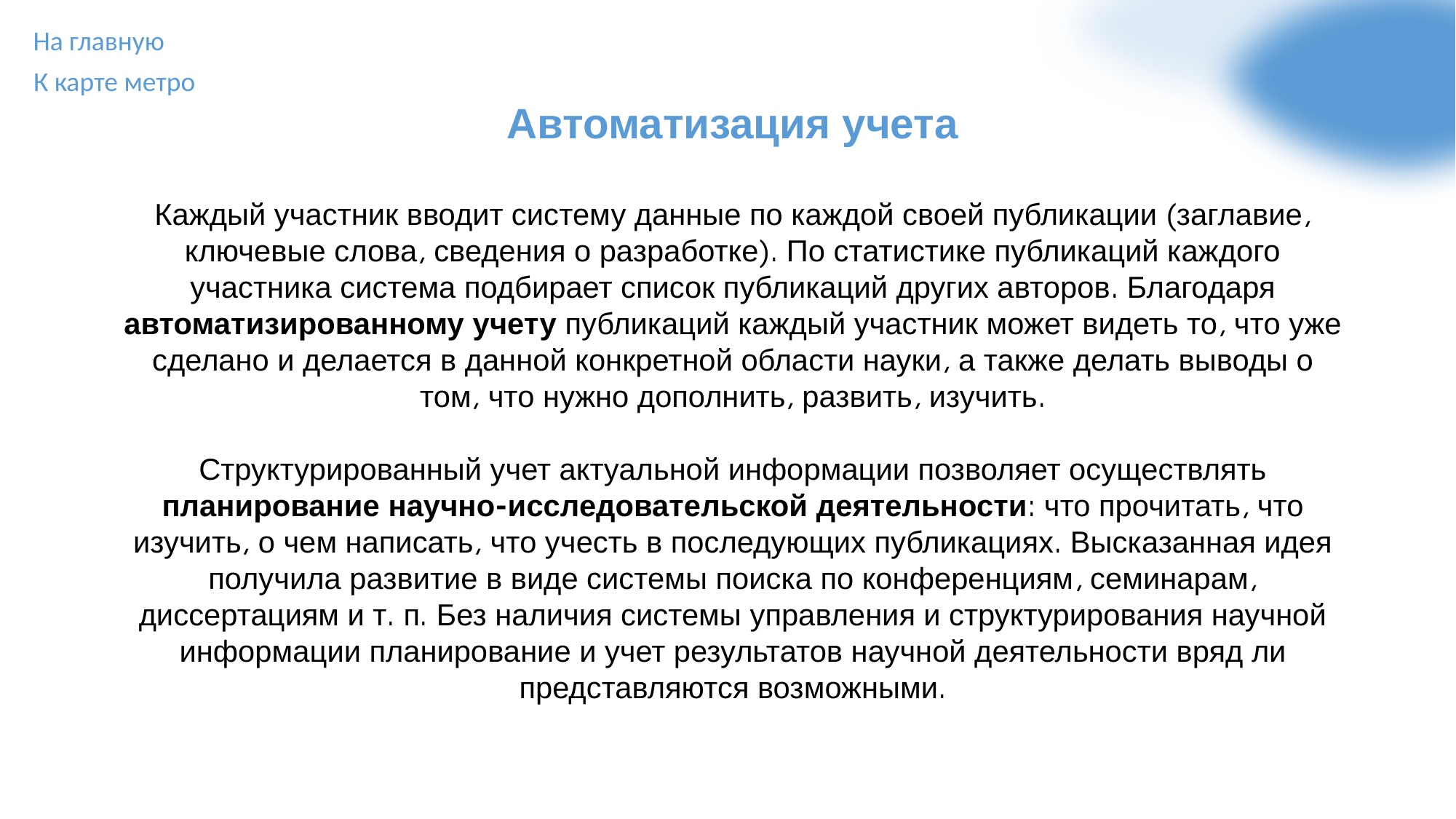

На главную
К карте метро
Автоматизация учета
Каждый участник вводит систему данные по каждой своей публикации (заглавие, ключевые слова, сведения о разработке). По статистике публикаций каждого участника система подбирает список публикаций других авторов. Благодаря автоматизированному учету публикаций каждый участник может видеть то, что уже сделано и делается в данной конкретной области науки, а также делать выводы о том, что нужно дополнить, развить, изучить.

Структурированный учет актуальной информации позволяет осуществлять планирование научно-исследовательской деятельности: что прочитать, что изучить, о чем написать, что учесть в последующих публикациях. Высказанная идея получила развитие в виде системы поиска по конференциям, семинарам, диссертациям и т. п. Без наличия системы управления и структурирования научной информации планирование и учет результатов научной деятельности вряд ли представляются возможными.